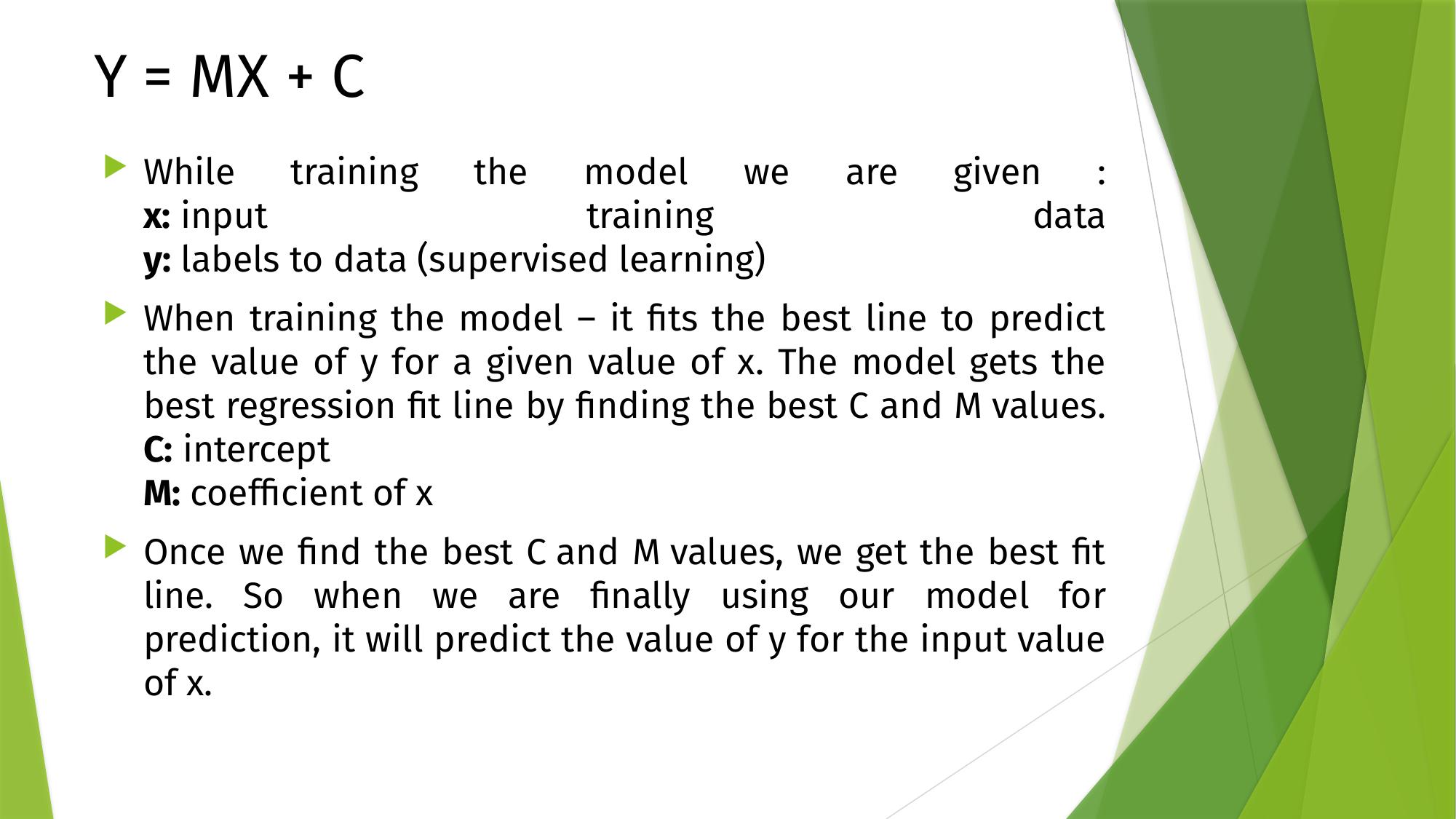

# Y = MX + C
While training the model we are given :
x: input training data
y: labels to data (supervised learning)
When training the model – it fits the best line to predict the value of y for a given value of x. The model gets the best regression fit line by finding the best C and M values.
C: intercept
M: coefficient of x
Once we find the best C and M values, we get the best fit line. So when we are finally using our model for prediction, it will predict the value of y for the input value of x.